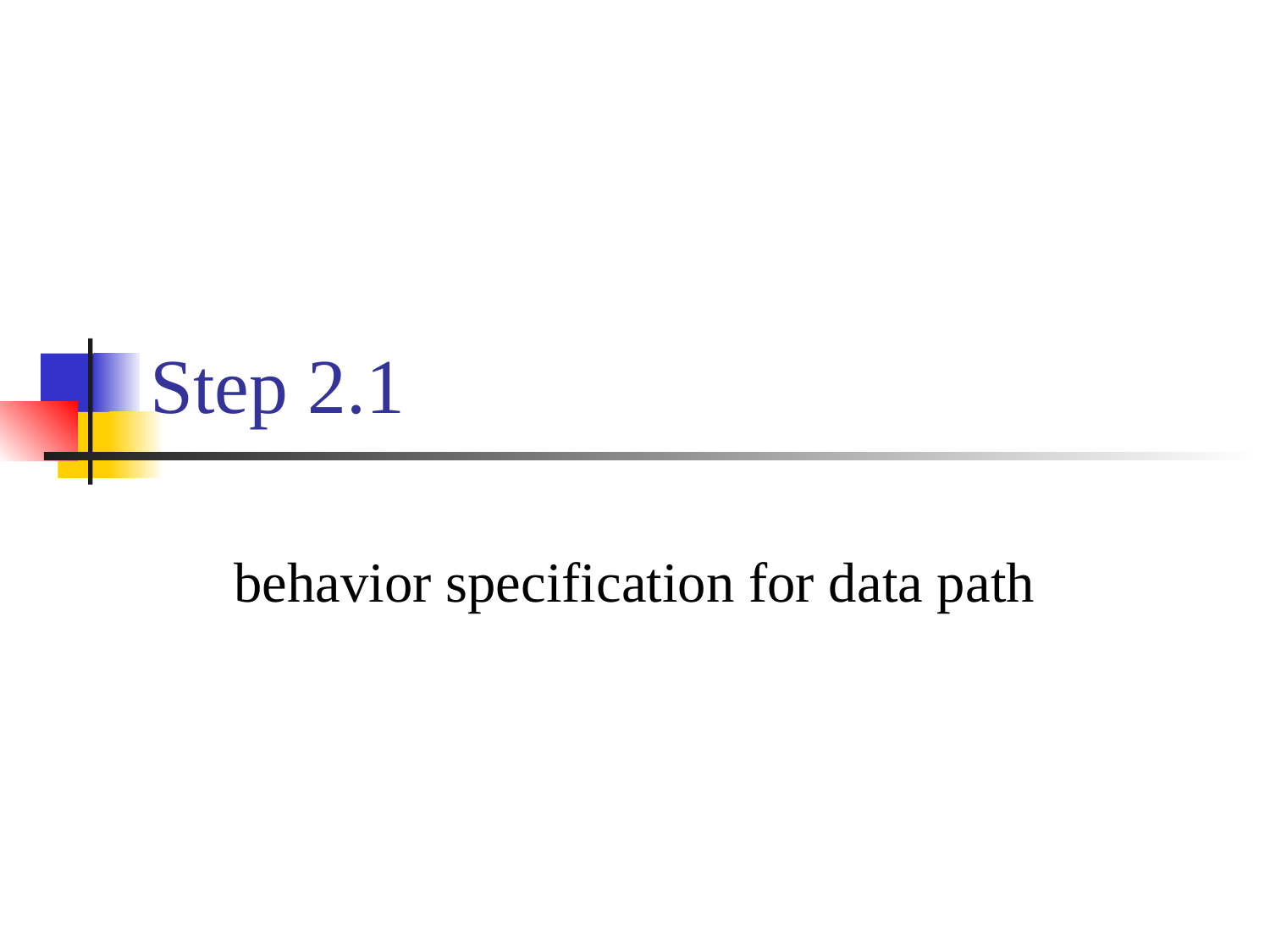

# Step 2.1
behavior specification for data path